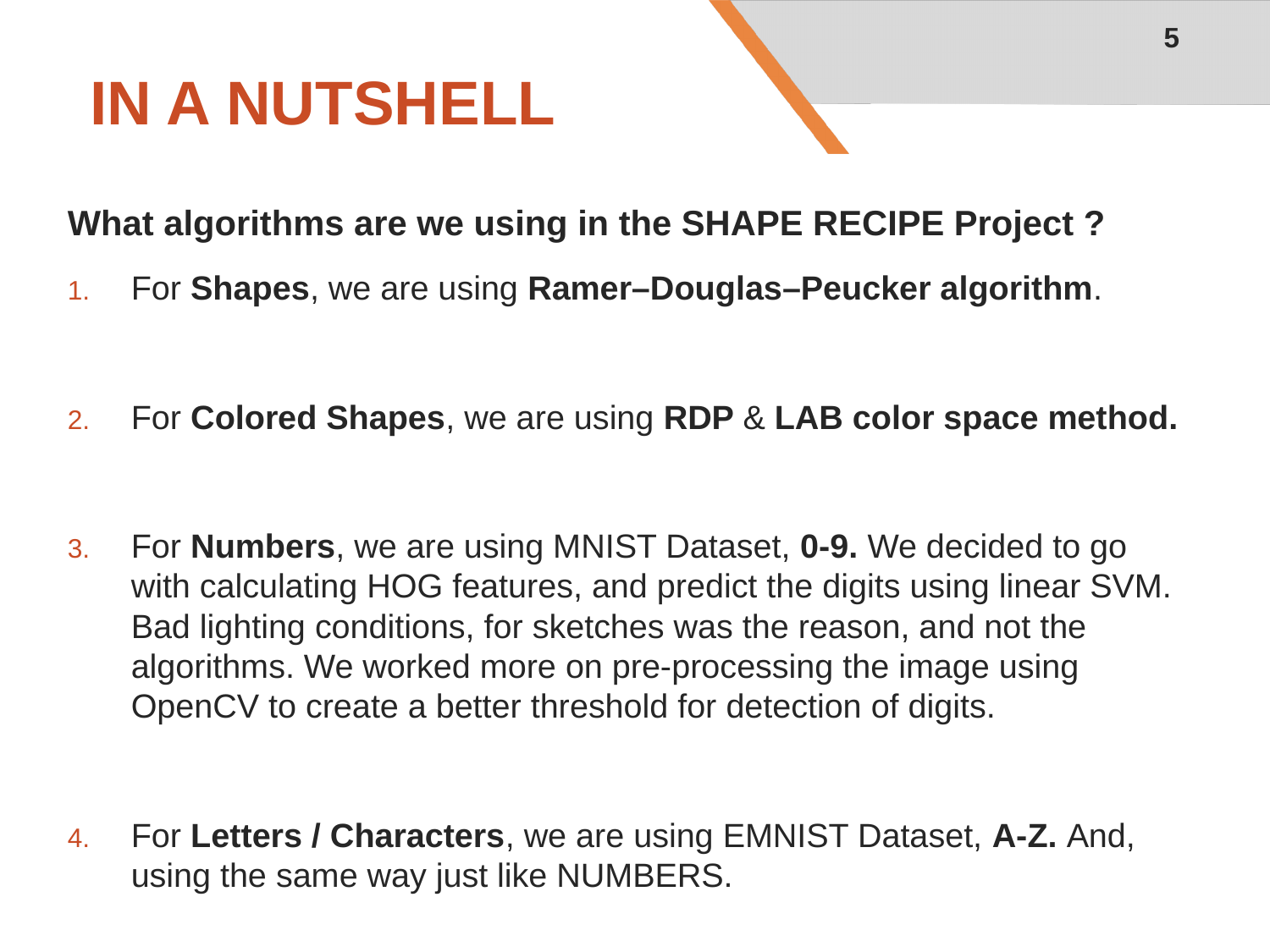

5
# IN A NUTSHELL
What algorithms are we using in the SHAPE RECIPE Project ?
For Shapes, we are using Ramer–Douglas–Peucker algorithm.

For Colored Shapes, we are using RDP & LAB color space method.

For Numbers, we are using MNIST Dataset, 0-9. We decided to go with calculating HOG features, and predict the digits using linear SVM. Bad lighting conditions, for sketches was the reason, and not the algorithms. We worked more on pre-processing the image using OpenCV to create a better threshold for detection of digits.

For Letters / Characters, we are using EMNIST Dataset, A-Z. And, using the same way just like NUMBERS.